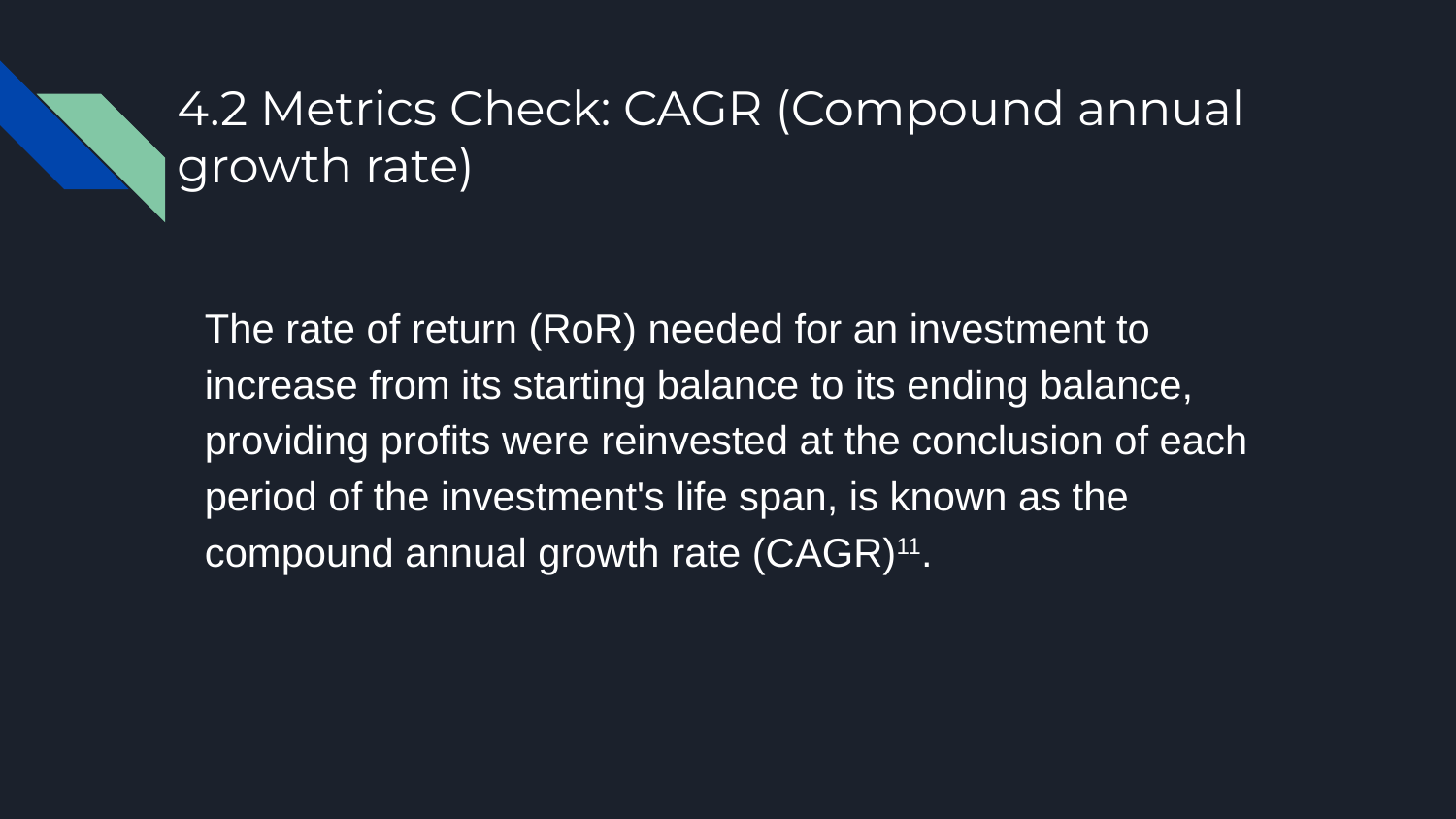

# 4.2 Metrics Check: CAGR (Compound annual growth rate)

The rate of return (RoR) needed for an investment to increase from its starting balance to its ending balance, providing profits were reinvested at the conclusion of each period of the investment's life span, is known as the compound annual growth rate (CAGR)11.